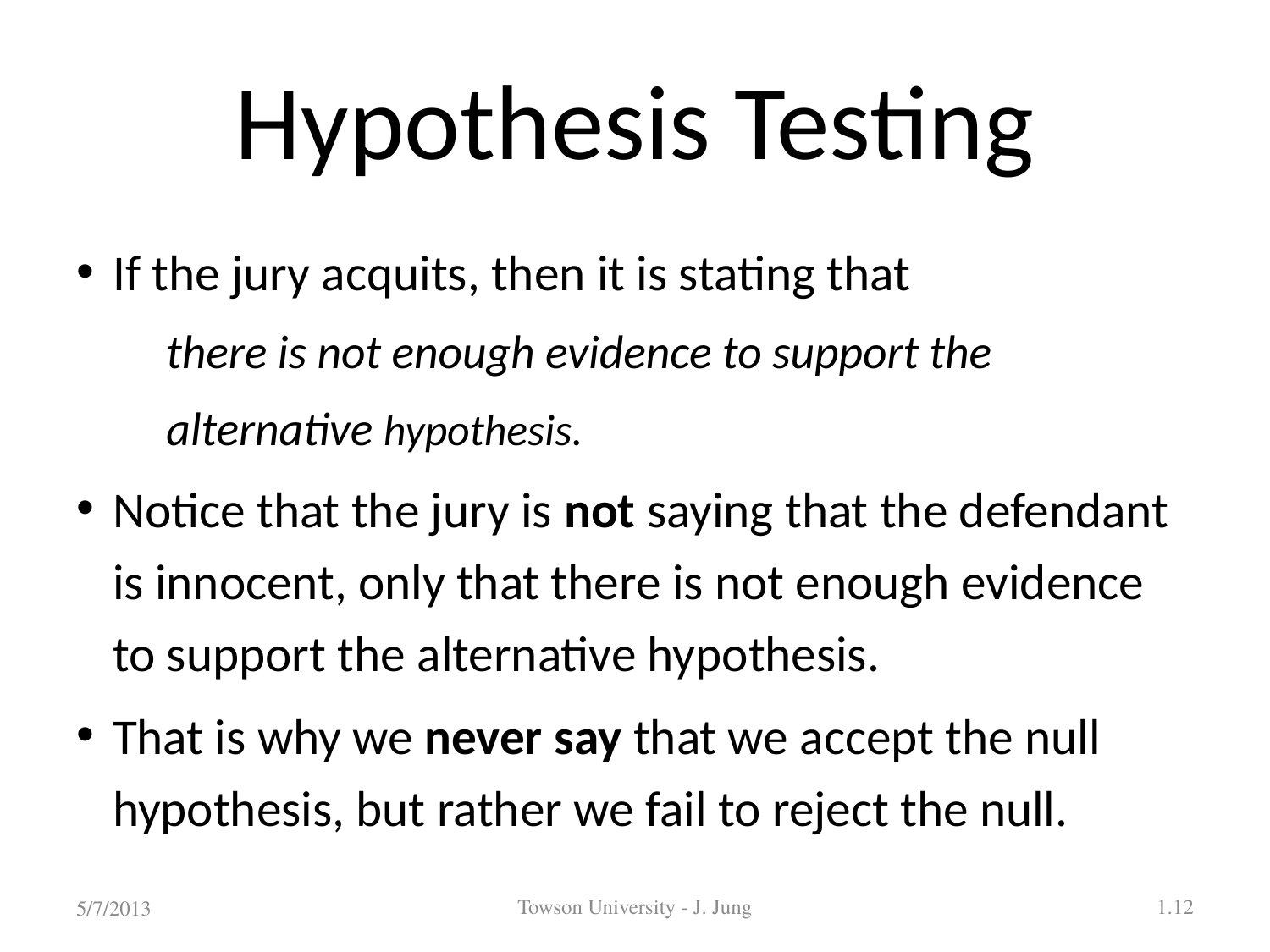

# Hypothesis Testing
If the jury acquits, then it is stating that
	there is not enough evidence to support the
	alternative hypothesis.
Notice that the jury is not saying that the defendant is innocent, only that there is not enough evidence to support the alternative hypothesis.
That is why we never say that we accept the null hypothesis, but rather we fail to reject the null.

5/7/2013
Towson University - J. Jung
1.12